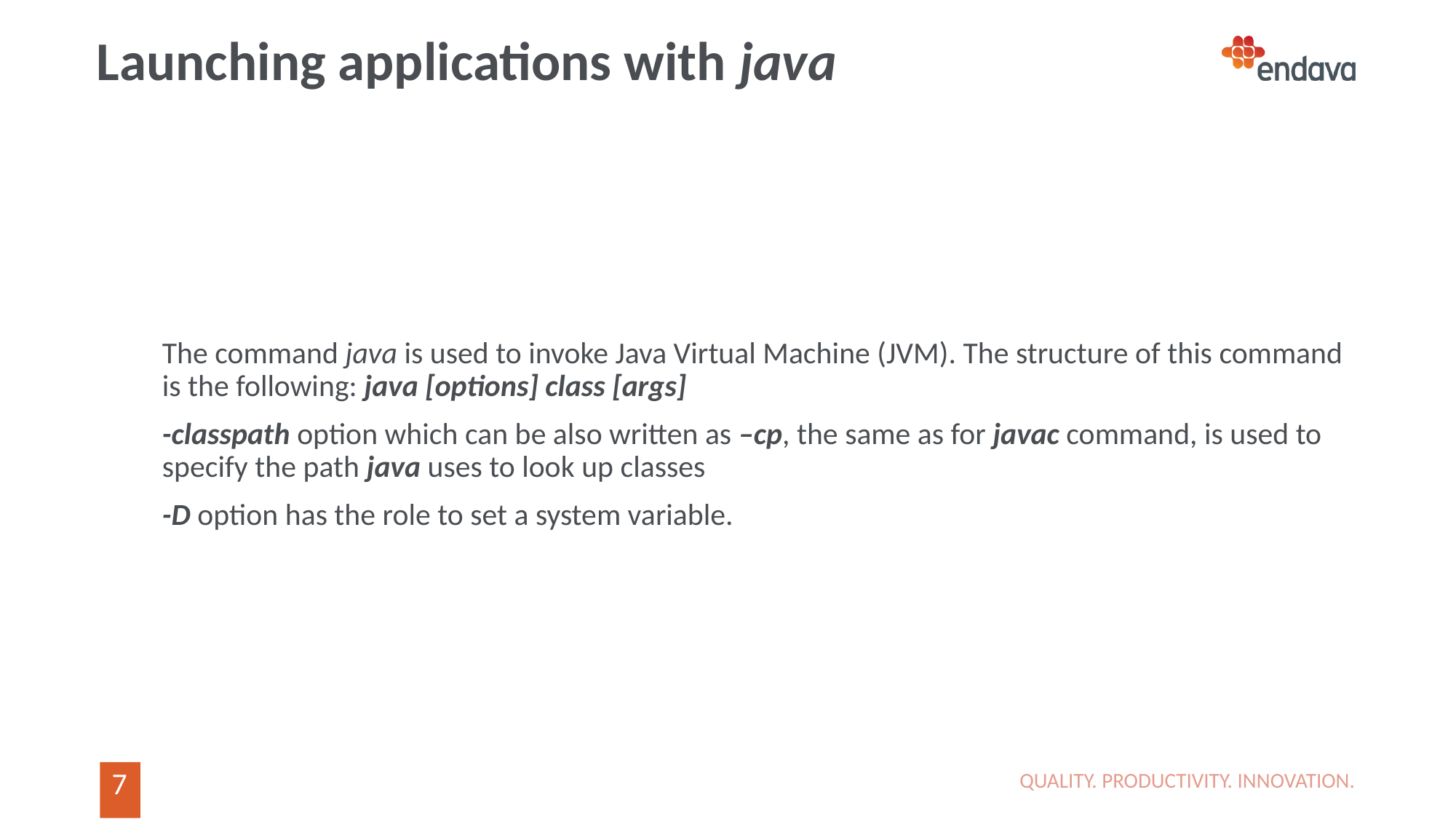

# Launching applications with java
The command java is used to invoke Java Virtual Machine (JVM). The structure of this command is the following: java [options] class [args]
-classpath option which can be also written as –cp, the same as for javac command, is used to specify the path java uses to look up classes
-D option has the role to set a system variable.

QUALITY. PRODUCTIVITY. INNOVATION.